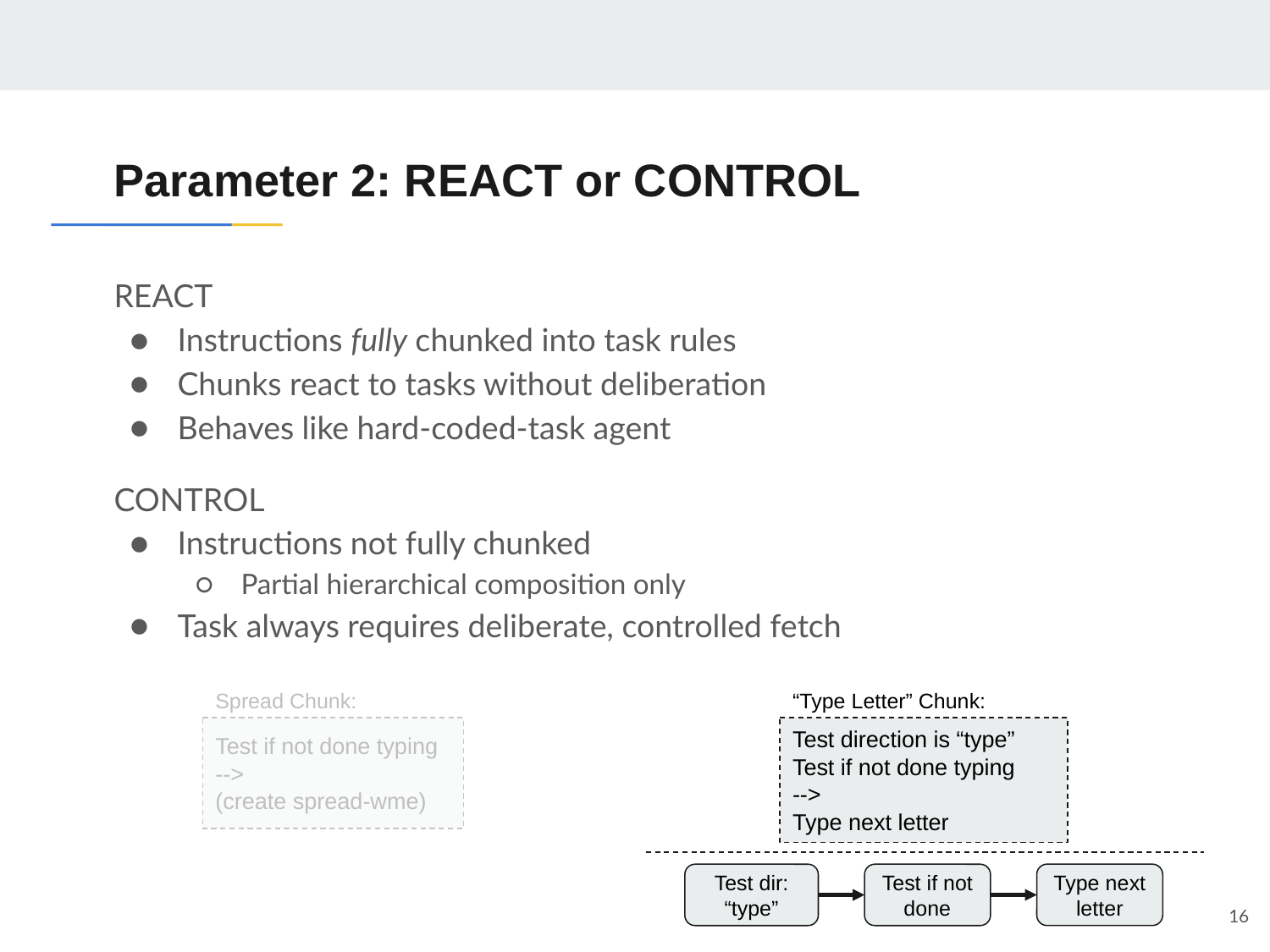

# Parameter 2: REACT or CONTROL
REACT
Instructions fully chunked into task rules
Chunks react to tasks without deliberation
Behaves like hard-coded-task agent
CONTROL
Instructions not fully chunked
Partial hierarchical composition only
Task always requires deliberate, controlled fetch

Spread Chunk:
Test if not done typing
-->
(create spread-wme)
“Type Letter” Chunk:
Test direction is “type”
Test if not done typing
-->
Type next letter
Type next letter
Test dir: “type”
Test if not done
16